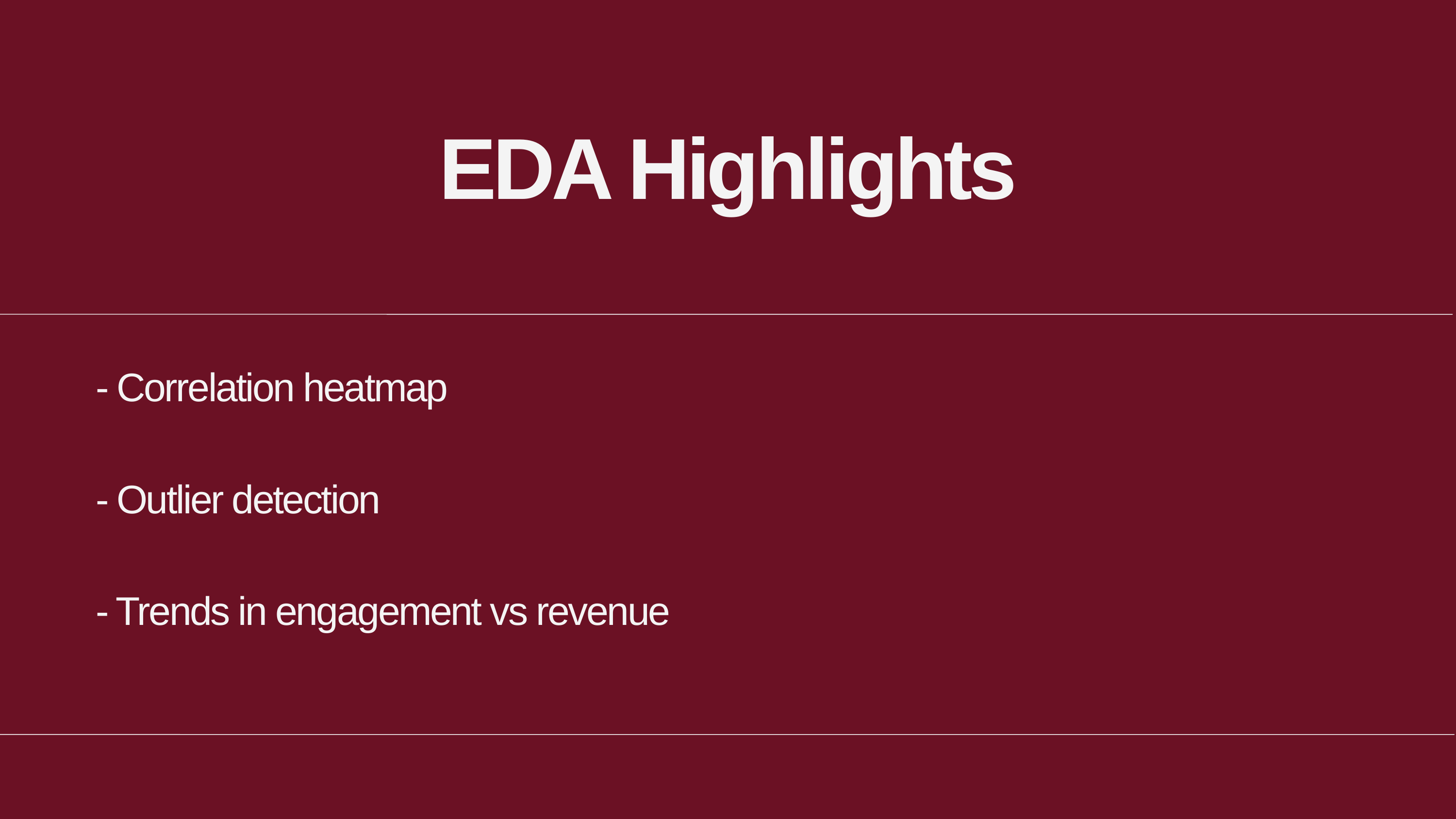

EDA Highlights

- Correlation heatmap

- Outlier detection

- Trends in engagement vs revenue